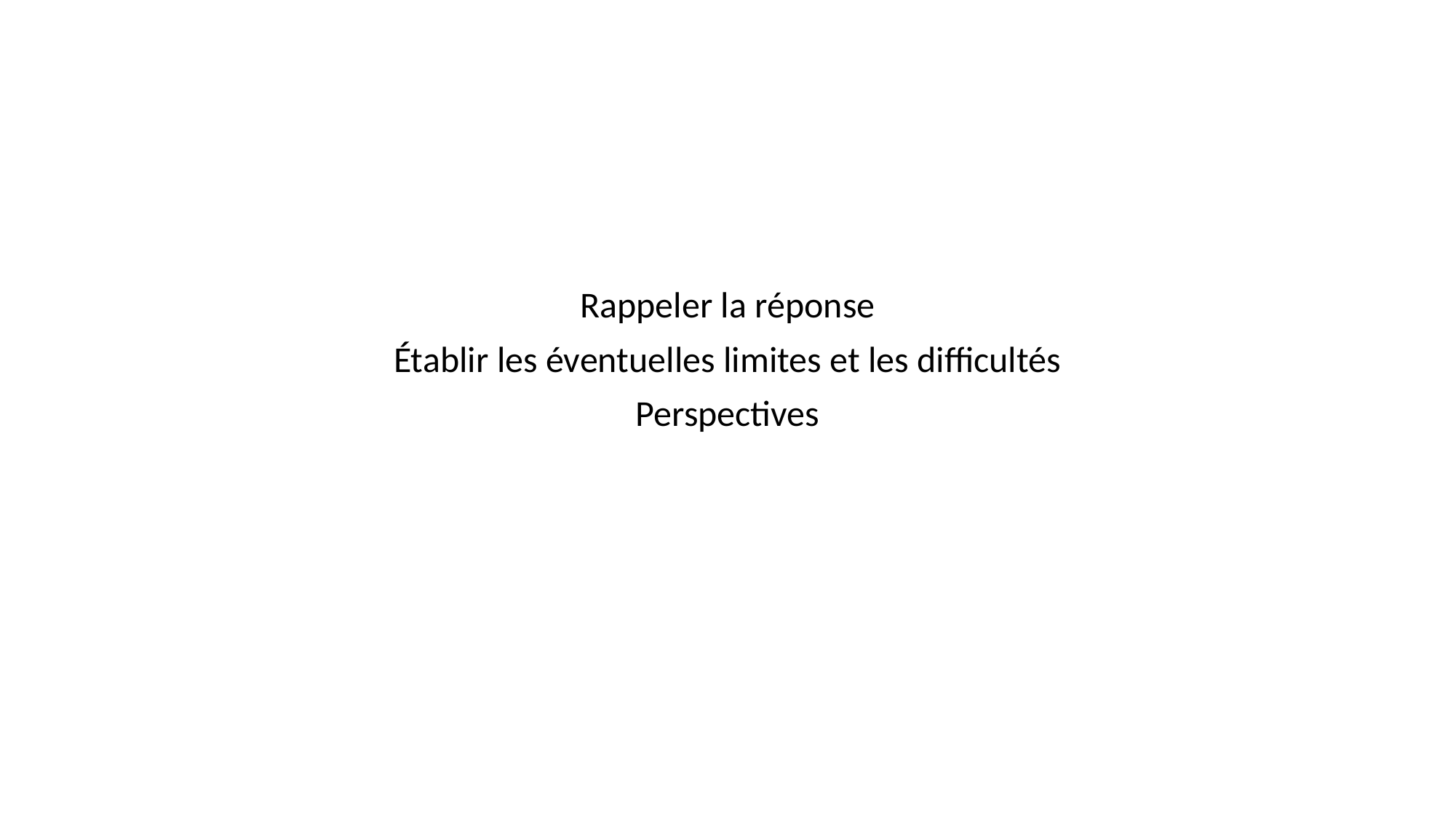

Rappeler la réponse
Établir les éventuelles limites et les difficultés
Perspectives